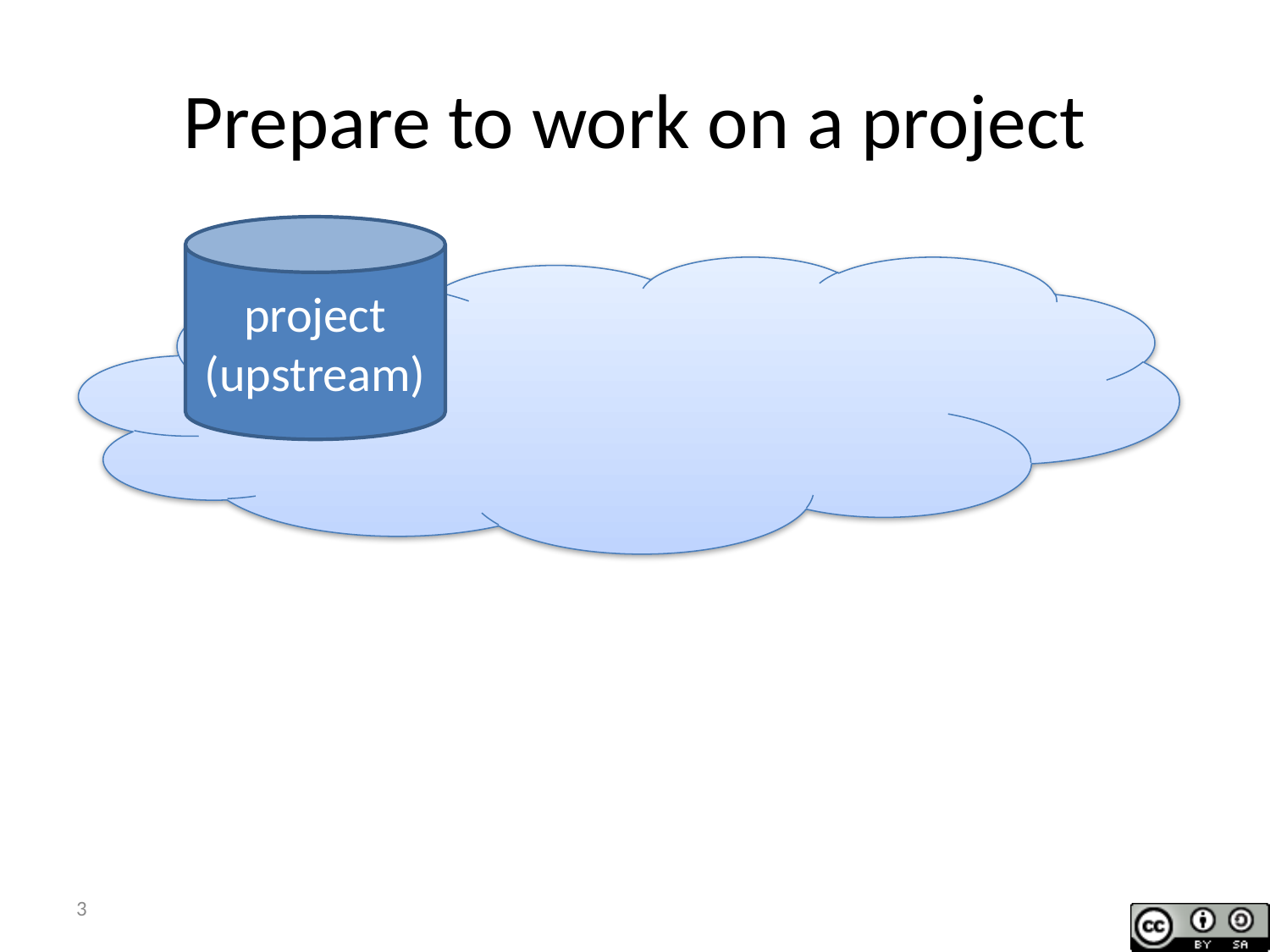

# Prepare to work on a project
project
(upstream)

3